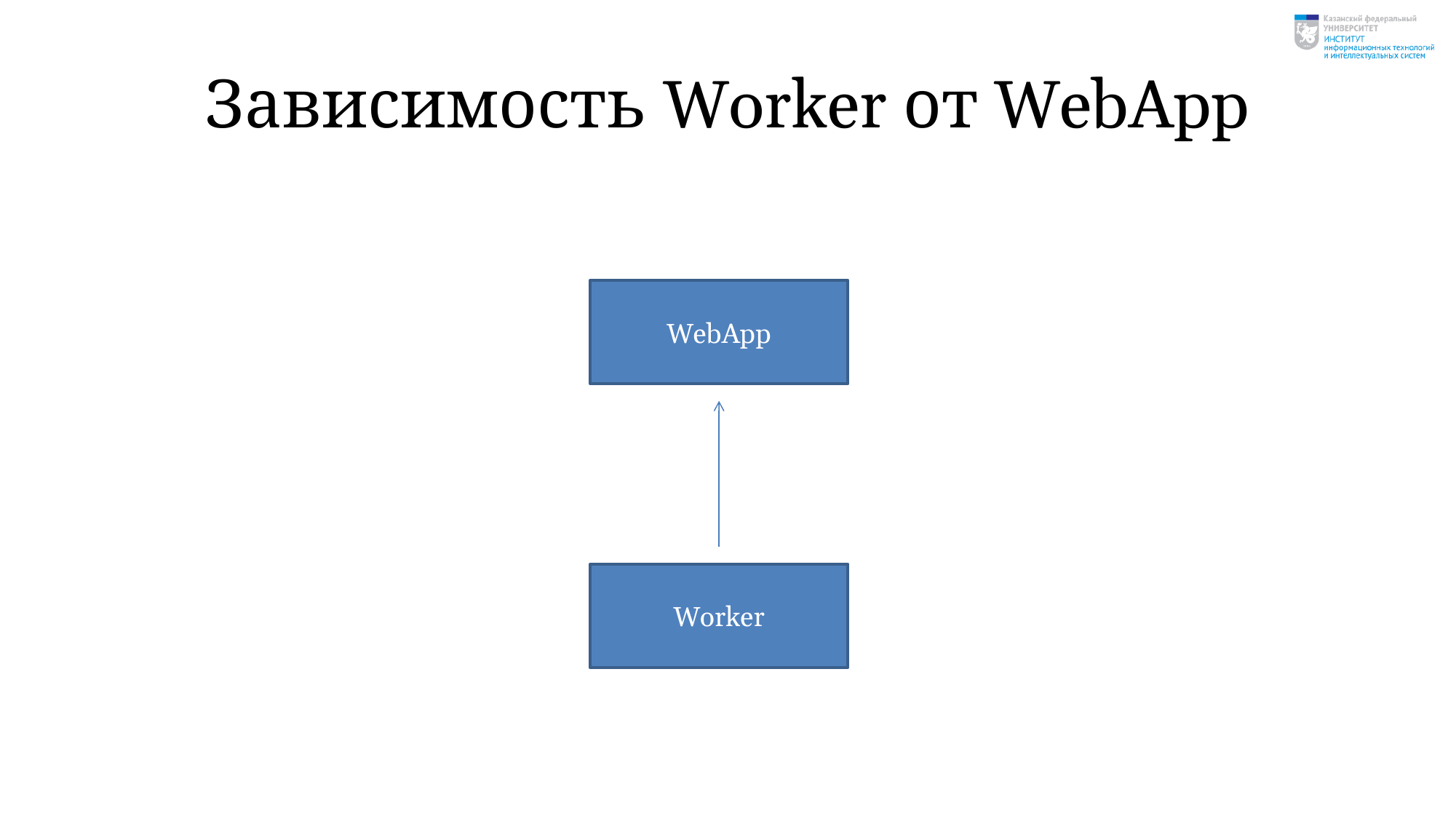

# Зависимость Worker от WebApp
WebApp
Worker